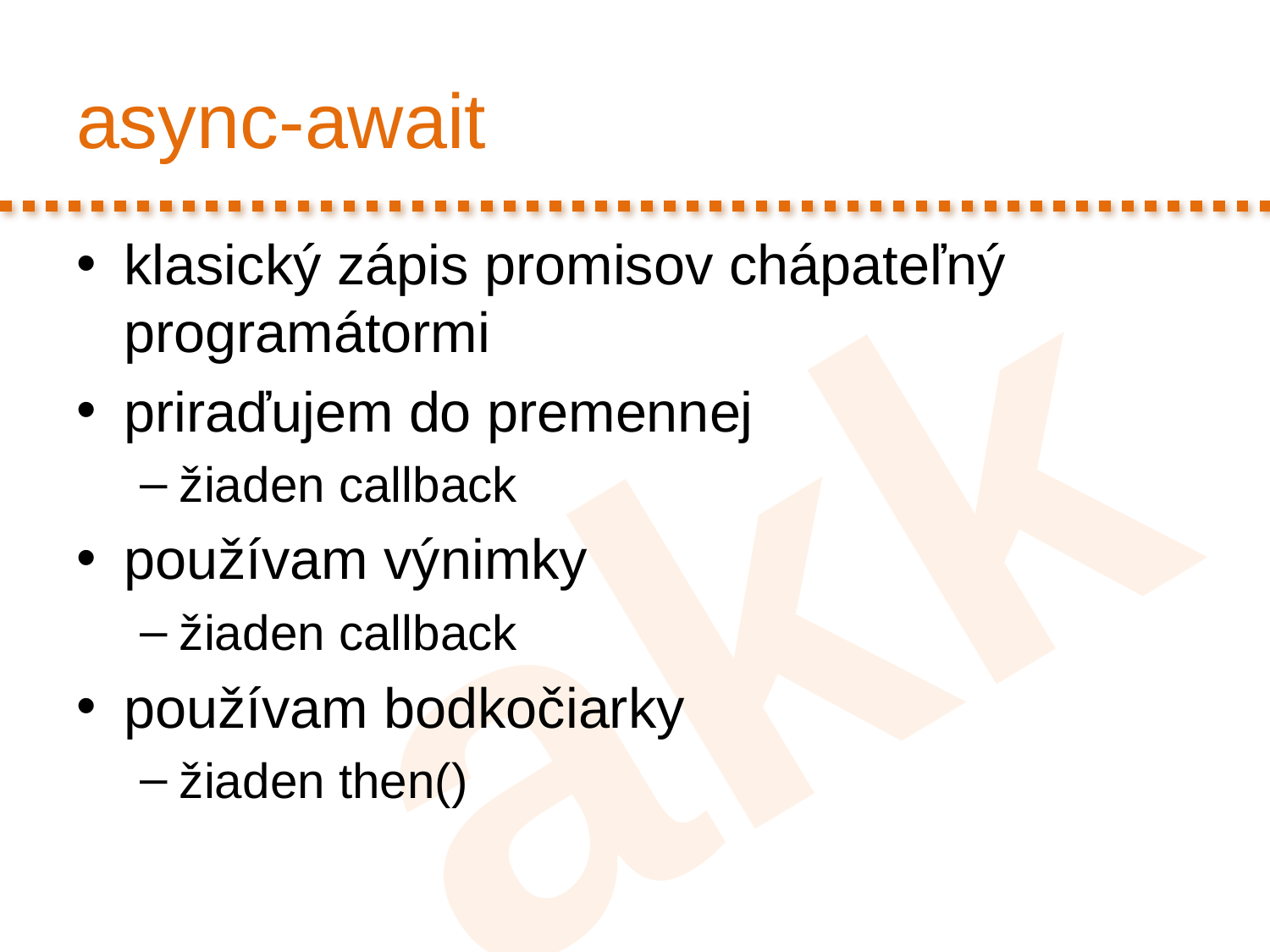

# async-await
klasický zápis promisov chápateľný programátormi
priraďujem do premennej
žiaden callback
používam výnimky
žiaden callback
používam bodkočiarky
žiaden then()